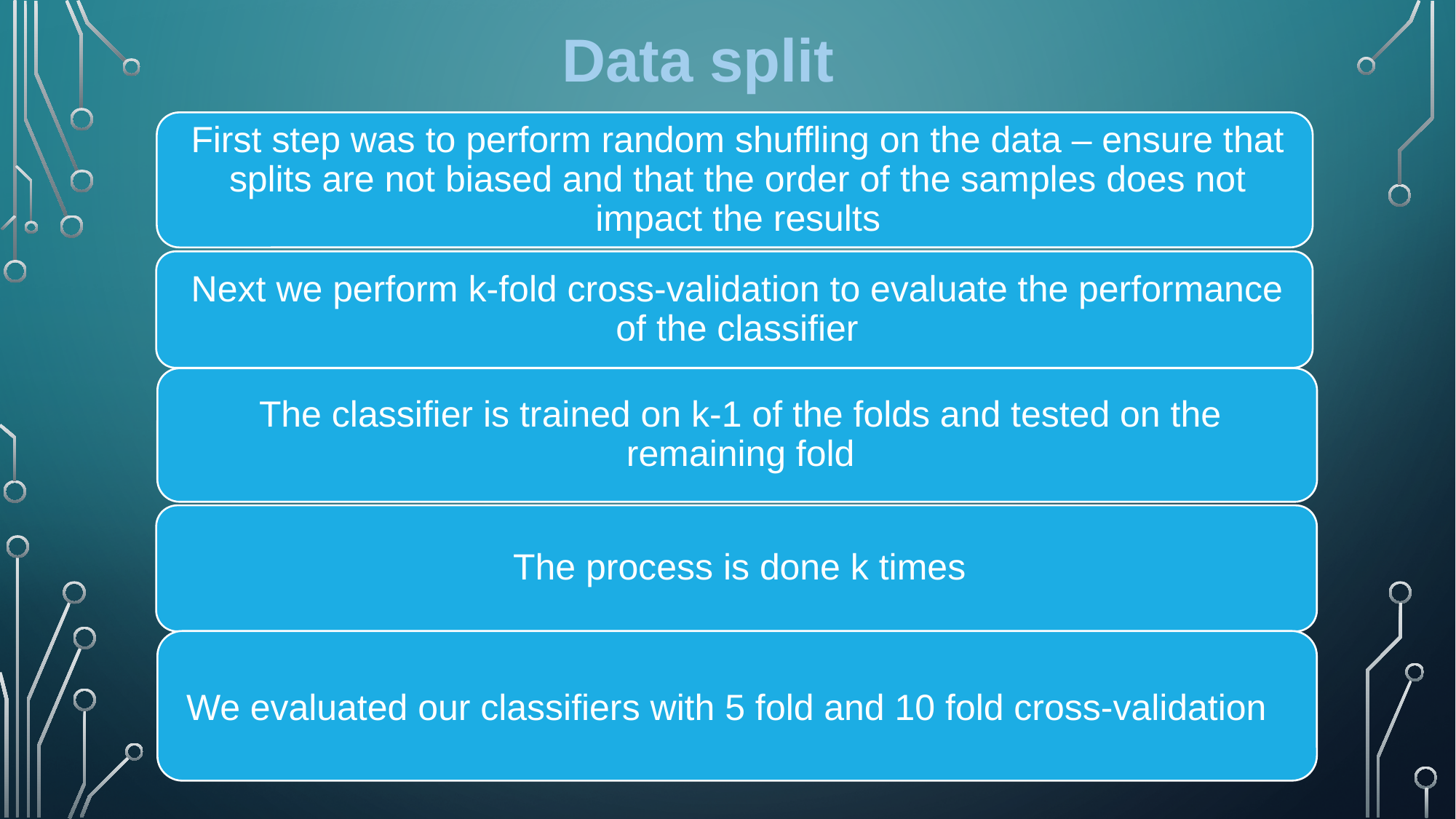

# Data split
First step was to perform random shuffling on the data – ensure that splits are not biased and that the order of the samples does not impact the results
Next we perform k-fold cross-validation to evaluate the performance of the classifier
The classifier is trained on k-1 of the folds and tested on the remaining fold
The process is done k times

We evaluated our classifiers with 5 fold and 10 fold cross-validation